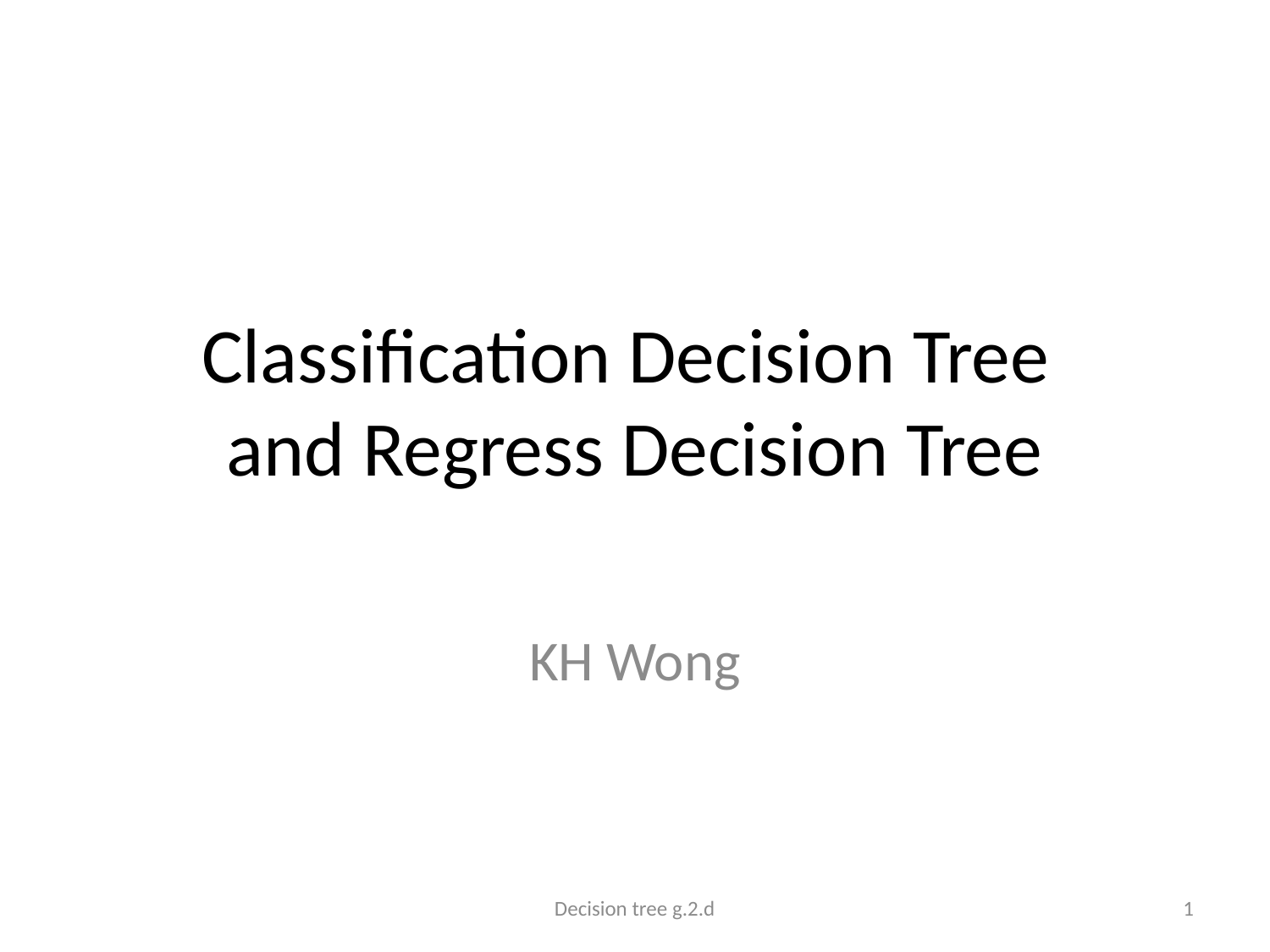

# Classification Decision Tree and Regress Decision Tree

KH Wong
Decision tree g.2.d
1